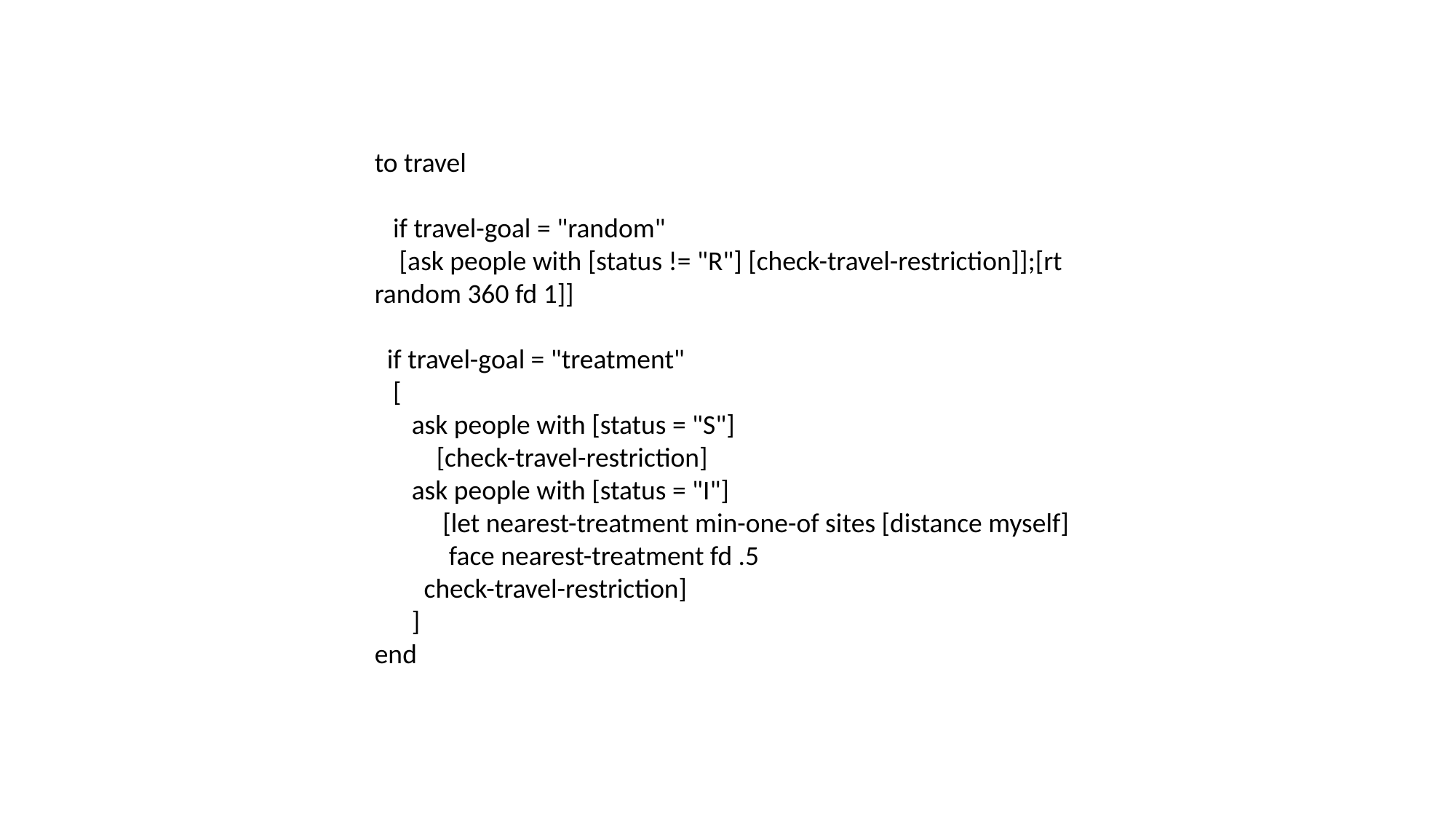

to travel

   if travel-goal = "random"
    [ask people with [status != "R"] [check-travel-restriction]];[rt random 360 fd 1]]

  if travel-goal = "treatment"
   [
      ask people with [status = "S"]
          [check-travel-restriction]
      ask people with [status = "I"]
           [let nearest-treatment min-one-of sites [distance myself]
            face nearest-treatment fd .5
        check-travel-restriction]
      ]
end